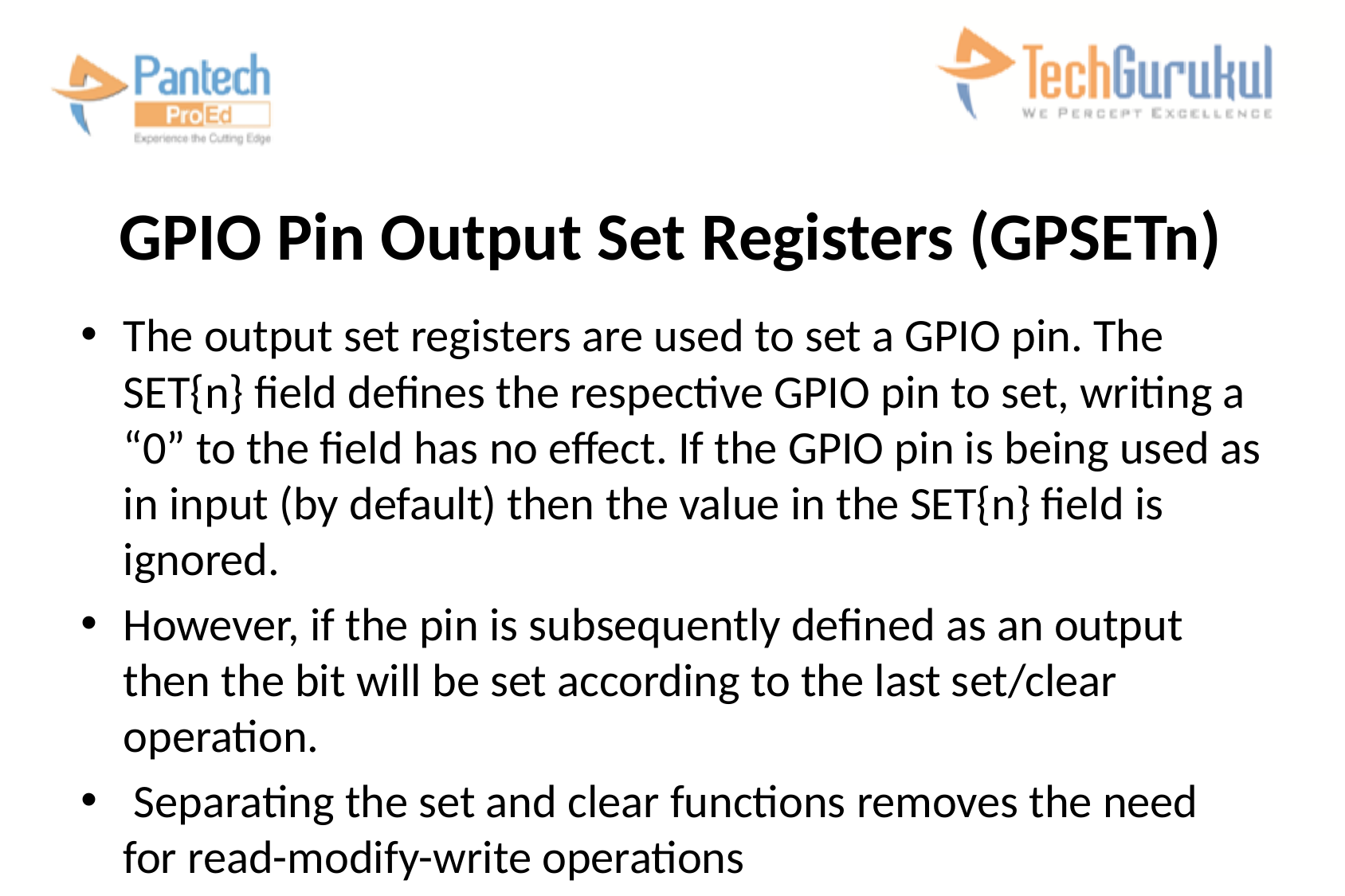

# GPIO Pin Output Set Registers (GPSETn)
The output set registers are used to set a GPIO pin. The SET{n} field defines the respective GPIO pin to set, writing a “0” to the field has no effect. If the GPIO pin is being used as in input (by default) then the value in the SET{n} field is ignored.
However, if the pin is subsequently defined as an output then the bit will be set according to the last set/clear operation.
 Separating the set and clear functions removes the need for read-modify-write operations